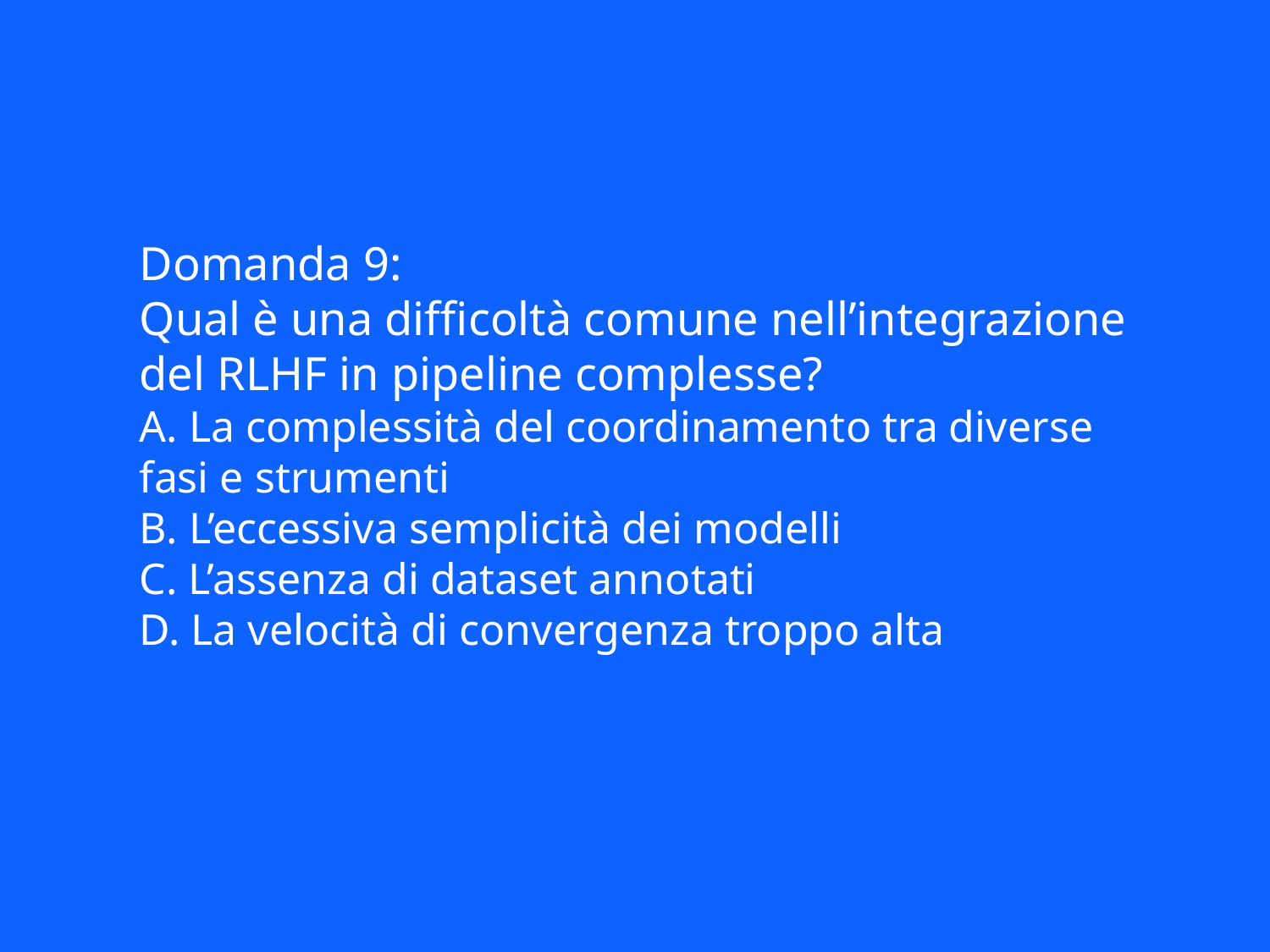

Domanda 9:
Qual è una difficoltà comune nell’integrazione del RLHF in pipeline complesse?
A. La complessità del coordinamento tra diverse fasi e strumenti
B. L’eccessiva semplicità dei modelli
C. L’assenza di dataset annotati
D. La velocità di convergenza troppo alta